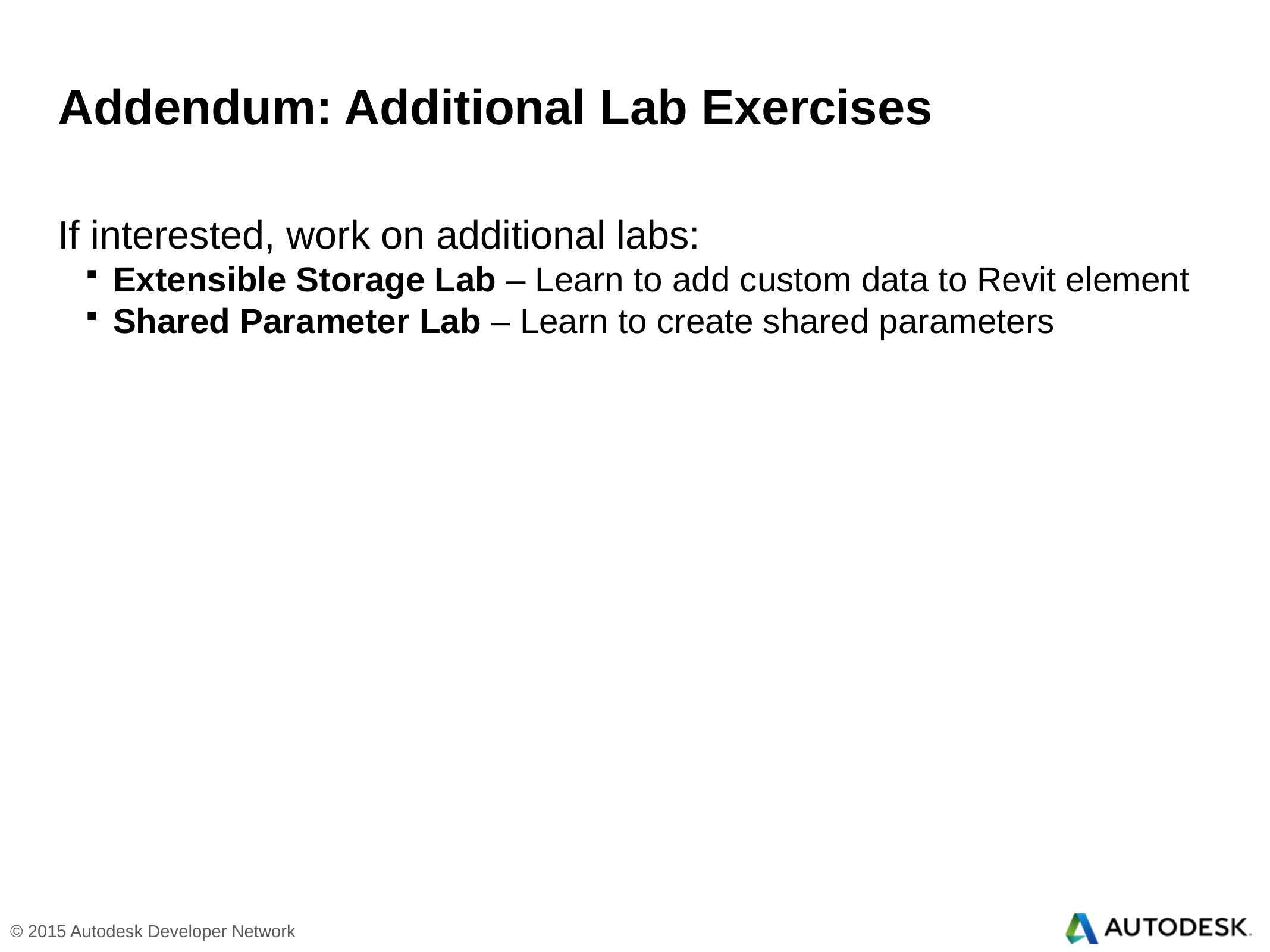

# Addendum: Additional Lab Exercises
If interested, work on additional labs:
Extensible Storage Lab – Learn to add custom data to Revit element
Shared Parameter Lab – Learn to create shared parameters